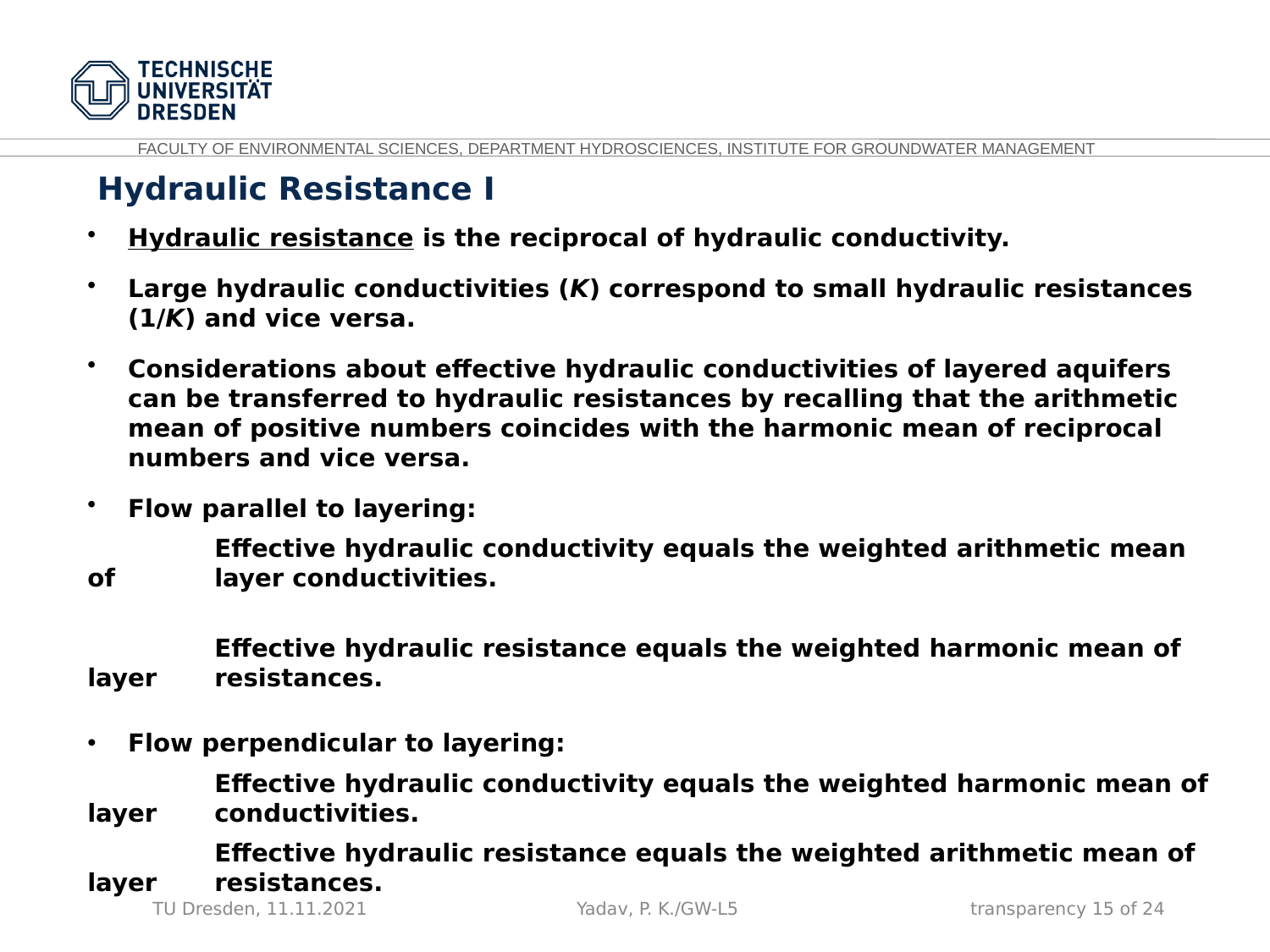

Hydraulic Resistance I
Hydraulic resistance is the reciprocal of hydraulic conductivity.
Large hydraulic conductivities (K) correspond to small hydraulic resistances (1/K) and vice versa.
Considerations about effective hydraulic conductivities of layered aquifers can be transferred to hydraulic resistances by recalling that the arithmetic mean of positive numbers coincides with the harmonic mean of reciprocal numbers and vice versa.
Flow parallel to layering:
	Effective hydraulic conductivity equals the weighted arithmetic mean of 	layer conductivities.
	Effective hydraulic resistance equals the weighted harmonic mean of layer 	resistances.

Flow perpendicular to layering:
	Effective hydraulic conductivity equals the weighted harmonic mean of layer 	conductivities.
	Effective hydraulic resistance equals the weighted arithmetic mean of layer 	resistances.